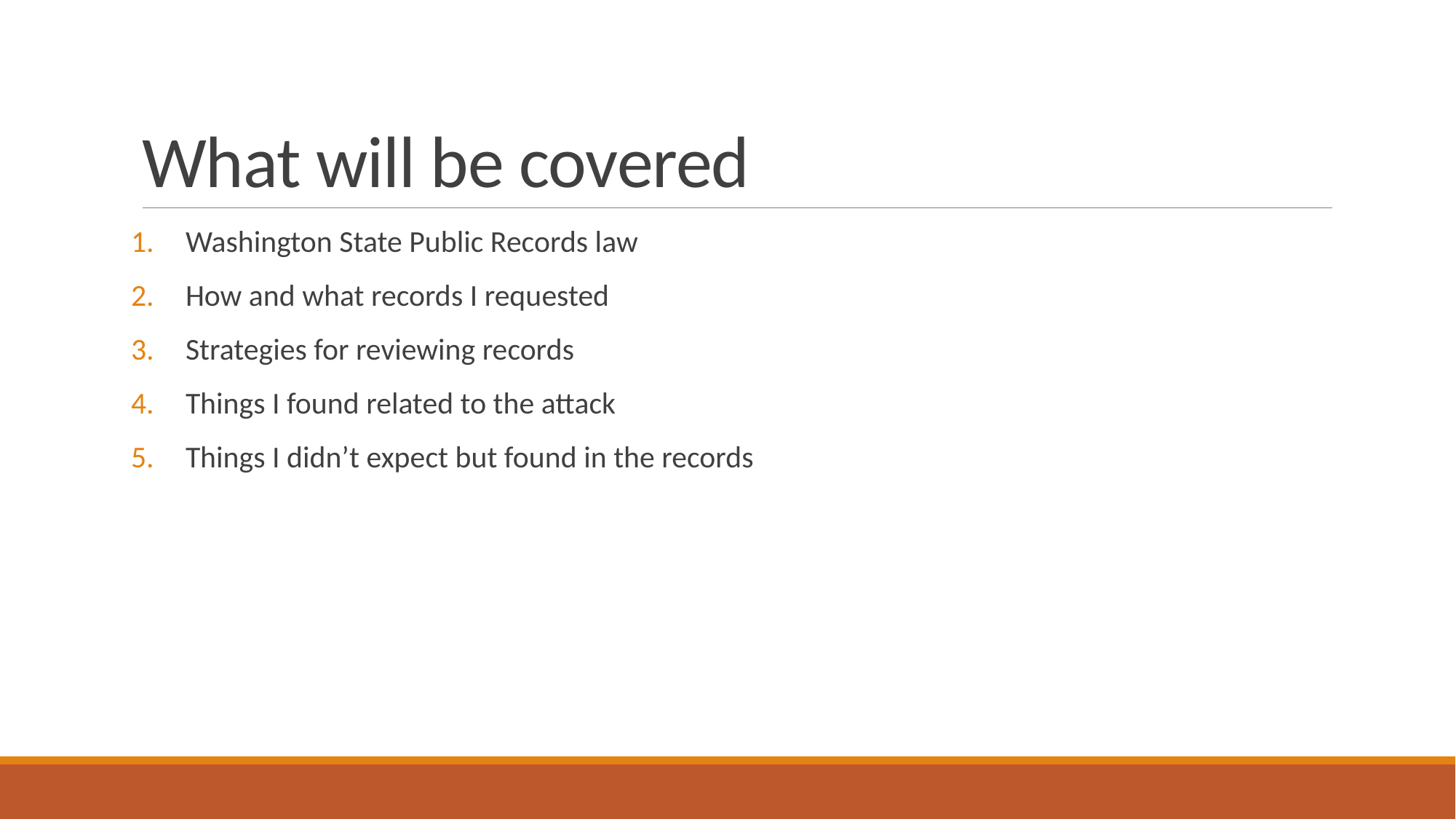

# What will be covered
Washington State Public Records law
How and what records I requested
Strategies for reviewing records
Things I found related to the attack
Things I didn’t expect but found in the records